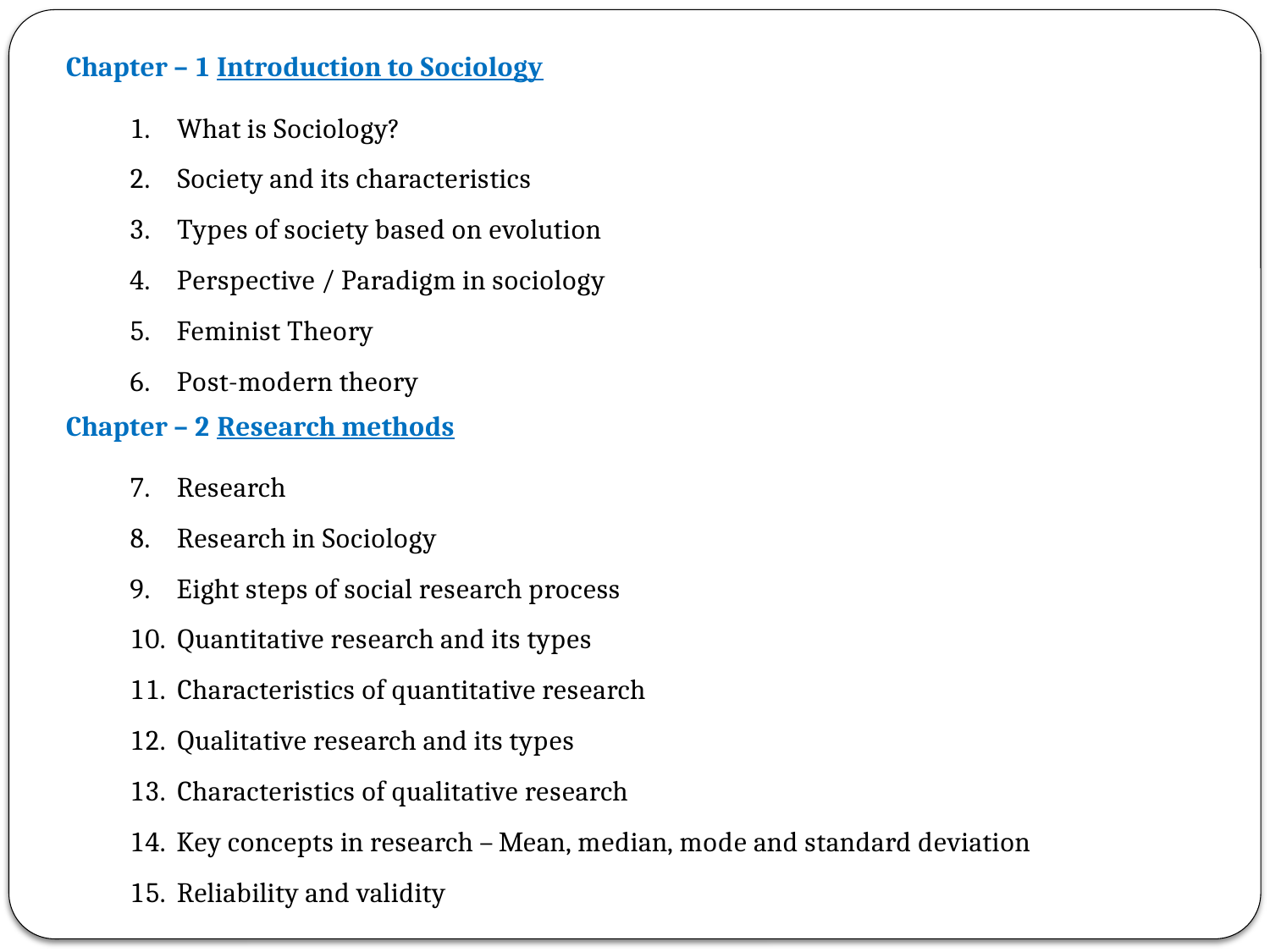

Chapter – 1 Introduction to Sociology
What is Sociology?
Society and its characteristics
Types of society based on evolution
Perspective / Paradigm in sociology
Feminist Theory
Post-modern theory
Chapter – 2 Research methods
Research
Research in Sociology
Eight steps of social research process
Quantitative research and its types
Characteristics of quantitative research
Qualitative research and its types
Characteristics of qualitative research
Key concepts in research – Mean, median, mode and standard deviation
Reliability and validity